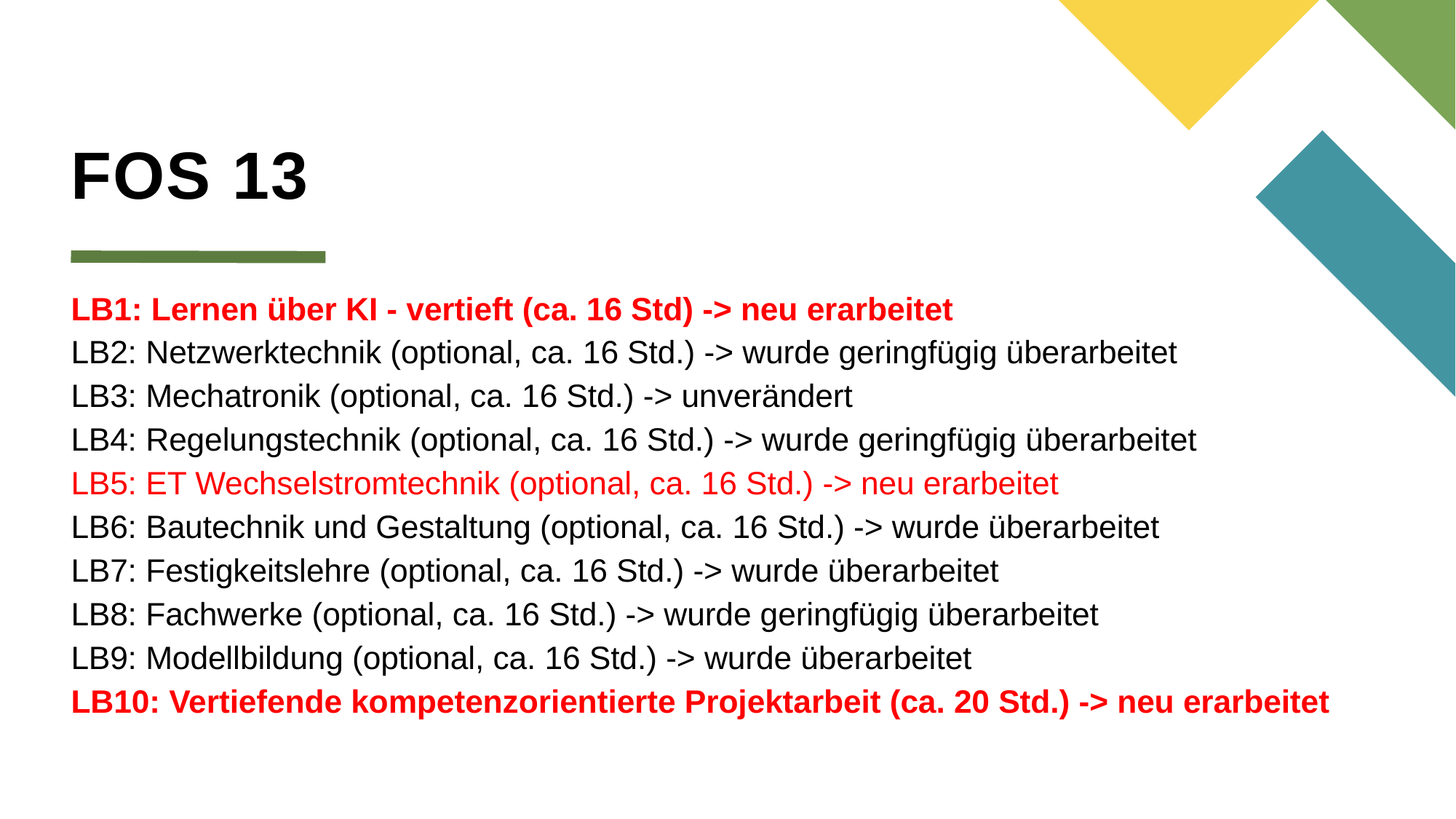

# FOS 13
LB1: Lernen über KI - vertieft (ca. 16 Std) -> neu erarbeitet
LB2: Netzwerktechnik (optional, ca. 16 Std.) -> wurde geringfügig überarbeitet
LB3: Mechatronik (optional, ca. 16 Std.) -> unverändert
LB4: Regelungstechnik (optional, ca. 16 Std.) -> wurde geringfügig überarbeitet
LB5: ET Wechselstromtechnik (optional, ca. 16 Std.) -> neu erarbeitet
LB6: Bautechnik und Gestaltung (optional, ca. 16 Std.) -> wurde überarbeitet
LB7: Festigkeitslehre (optional, ca. 16 Std.) -> wurde überarbeitet
LB8: Fachwerke (optional, ca. 16 Std.) -> wurde geringfügig überarbeitet
LB9: Modellbildung (optional, ca. 16 Std.) -> wurde überarbeitet
LB10: Vertiefende kompetenzorientierte Projektarbeit (ca. 20 Std.) -> neu erarbeitet